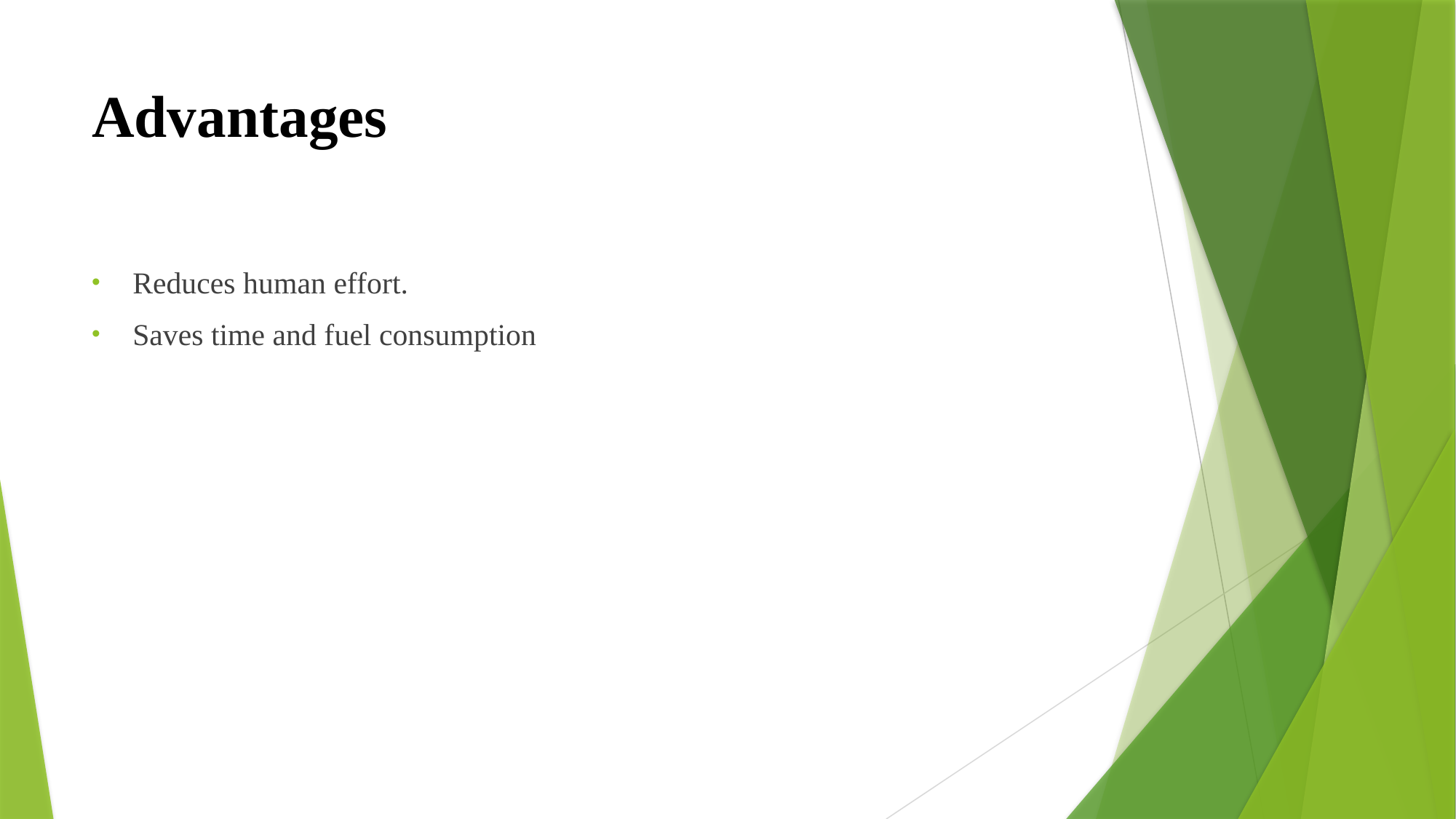

# Advantages
Reduces human effort.
Saves time and fuel consumption